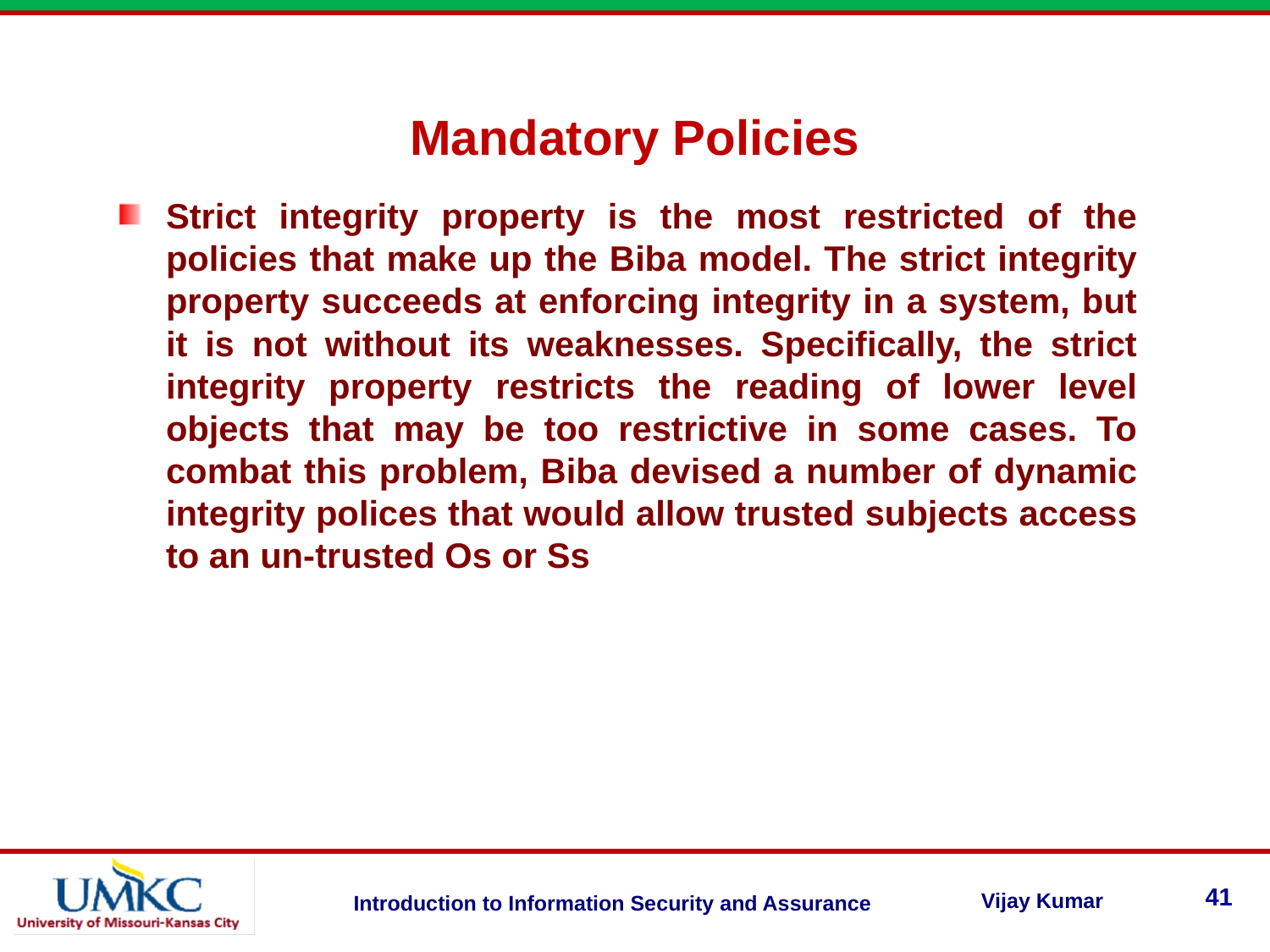

Mandatory Policies
Strict integrity property is the most restricted of the policies that make up the Biba model. The strict integrity property succeeds at enforcing integrity in a system, but it is not without its weaknesses. Specifically, the strict integrity property restricts the reading of lower level objects that may be too restrictive in some cases. To combat this problem, Biba devised a number of dynamic integrity polices that would allow trusted subjects access to an un-trusted Os or Ss
41